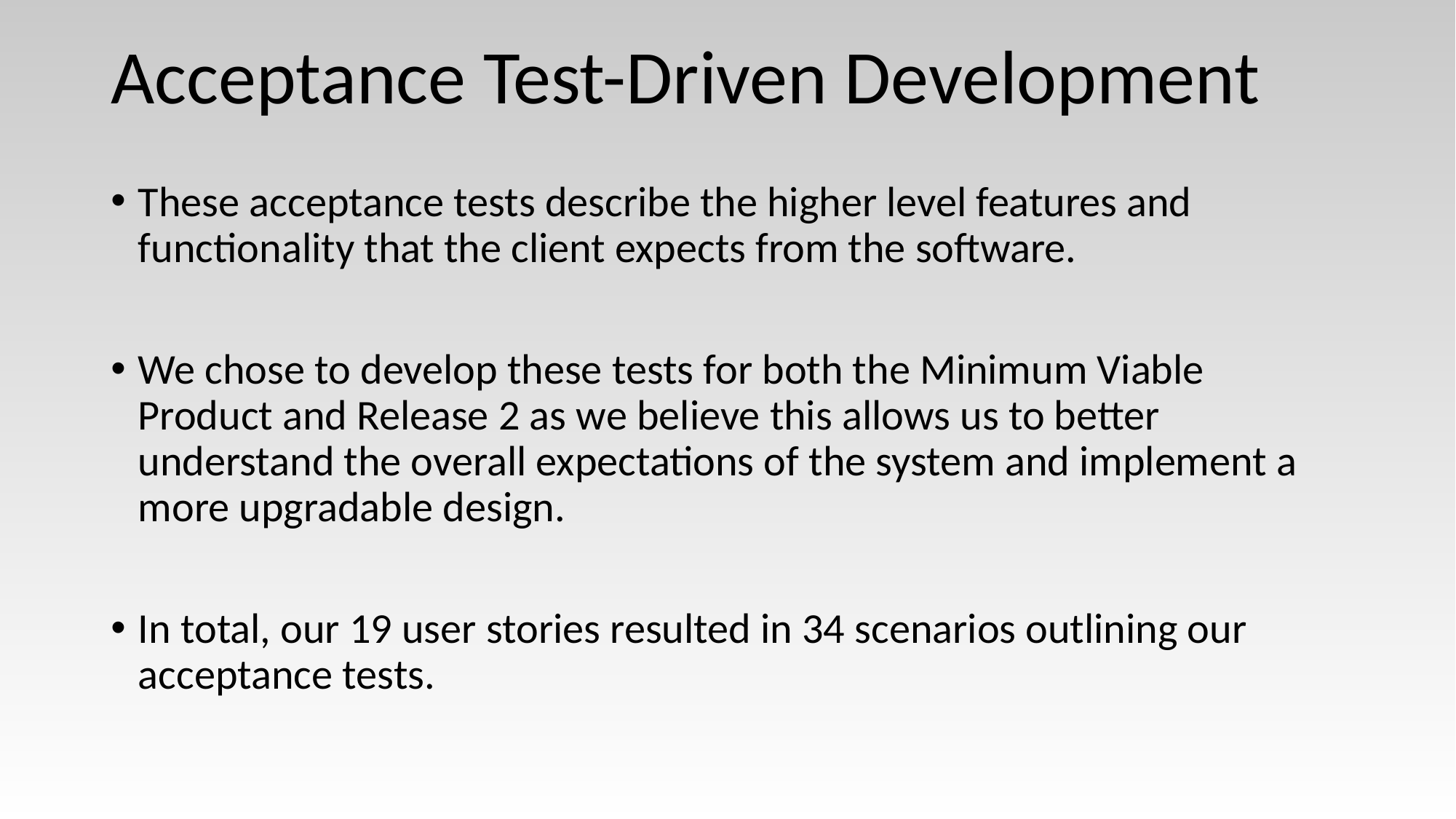

# Acceptance Test-Driven Development
These acceptance tests describe the higher level features and functionality that the client expects from the software.

We chose to develop these tests for both the Minimum Viable Product and Release 2 as we believe this allows us to better understand the overall expectations of the system and implement a more upgradable design.

In total, our 19 user stories resulted in 34 scenarios outlining our acceptance tests.